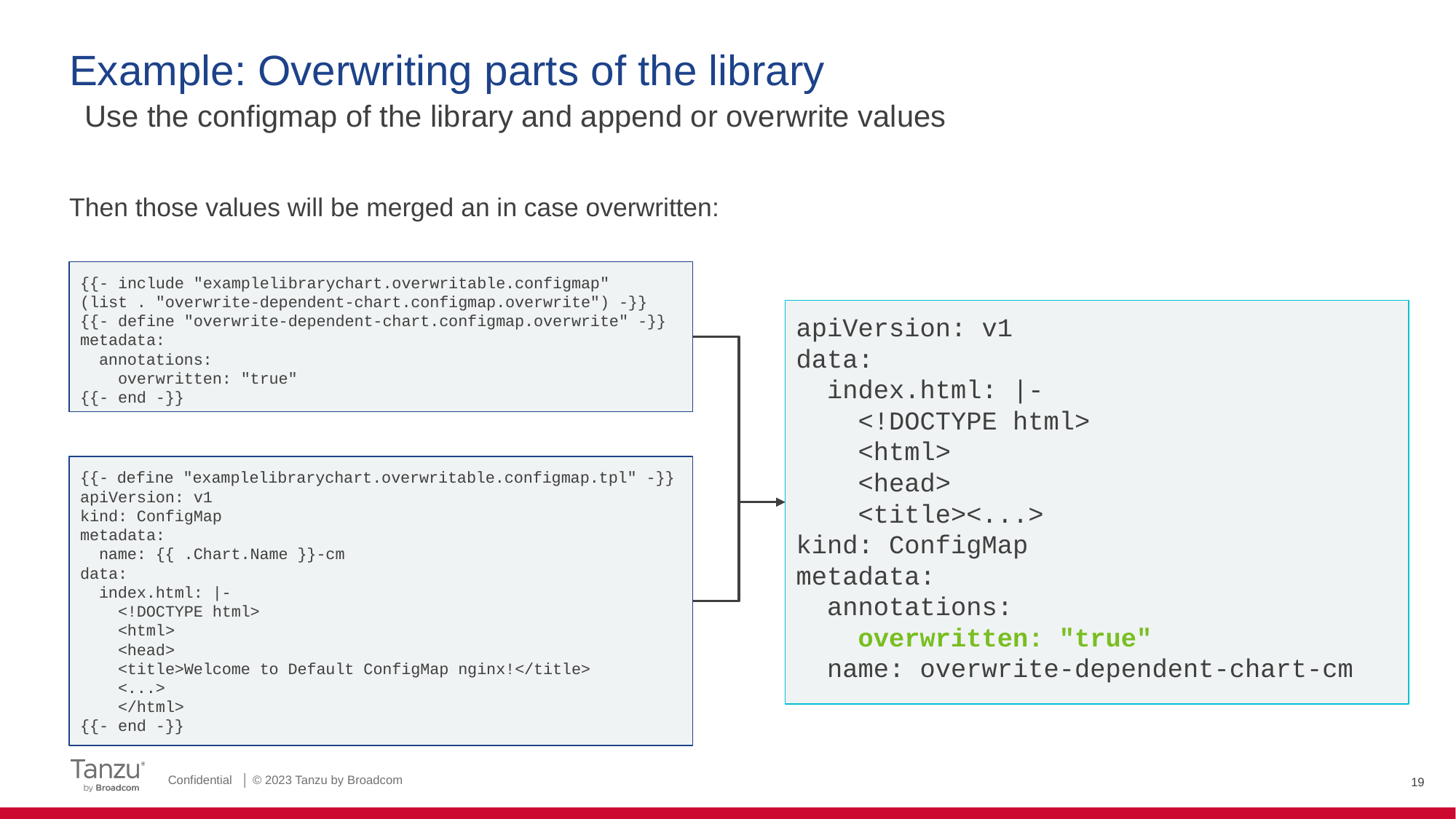

# Example: Overwriting parts of the library
Use the configmap of the library and append or overwrite values

Then those values will be merged an in case overwritten:

{{- include "examplelibrarychart.overwritable.configmap" (list . "overwrite-dependent-chart.configmap.overwrite") -}}
{{- define "overwrite-dependent-chart.configmap.overwrite" -}}
metadata:
  annotations:
    overwritten: "true"
{{- end -}}

apiVersion: v1
data:
  index.html: |-
    <!DOCTYPE html>
    <html>
    <head>
    <title><...>
kind: ConfigMap
metadata:
  annotations:
    overwritten: "true"
  name: overwrite-dependent-chart-cm

{{- define "examplelibrarychart.overwritable.configmap.tpl" -}}
apiVersion: v1
kind: ConfigMap
metadata:
  name: {{ .Chart.Name }}-cm
data:
  index.html: |-
    <!DOCTYPE html>
    <html>
    <head>
    <title>Welcome to Default ConfigMap nginx!</title>
    <...>
    </html>
{{- end -}}